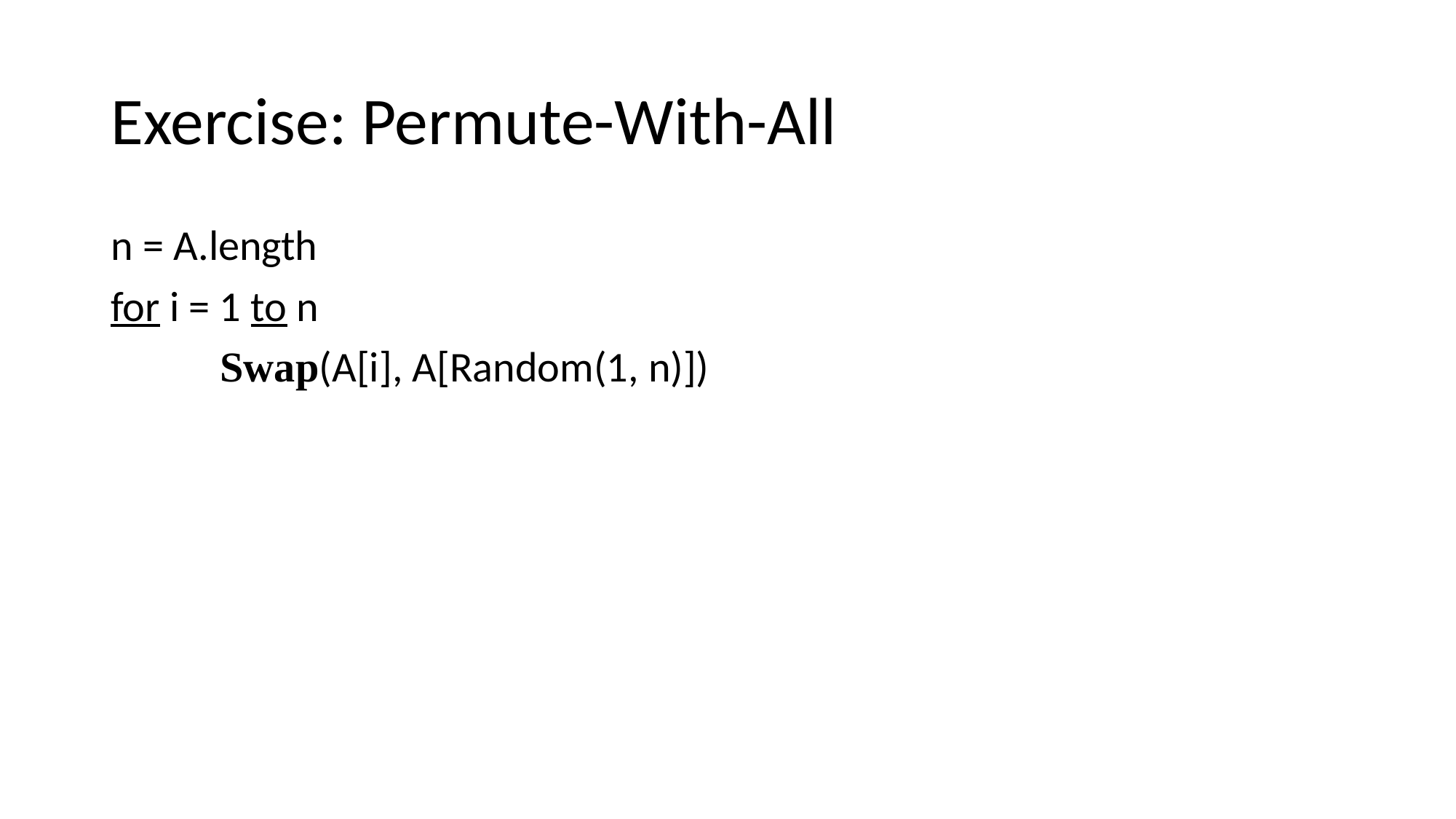

# Exercise: Permute-With-All
n = A.length
for i = 1 to n
	Swap(A[i], A[Random(1, n)])